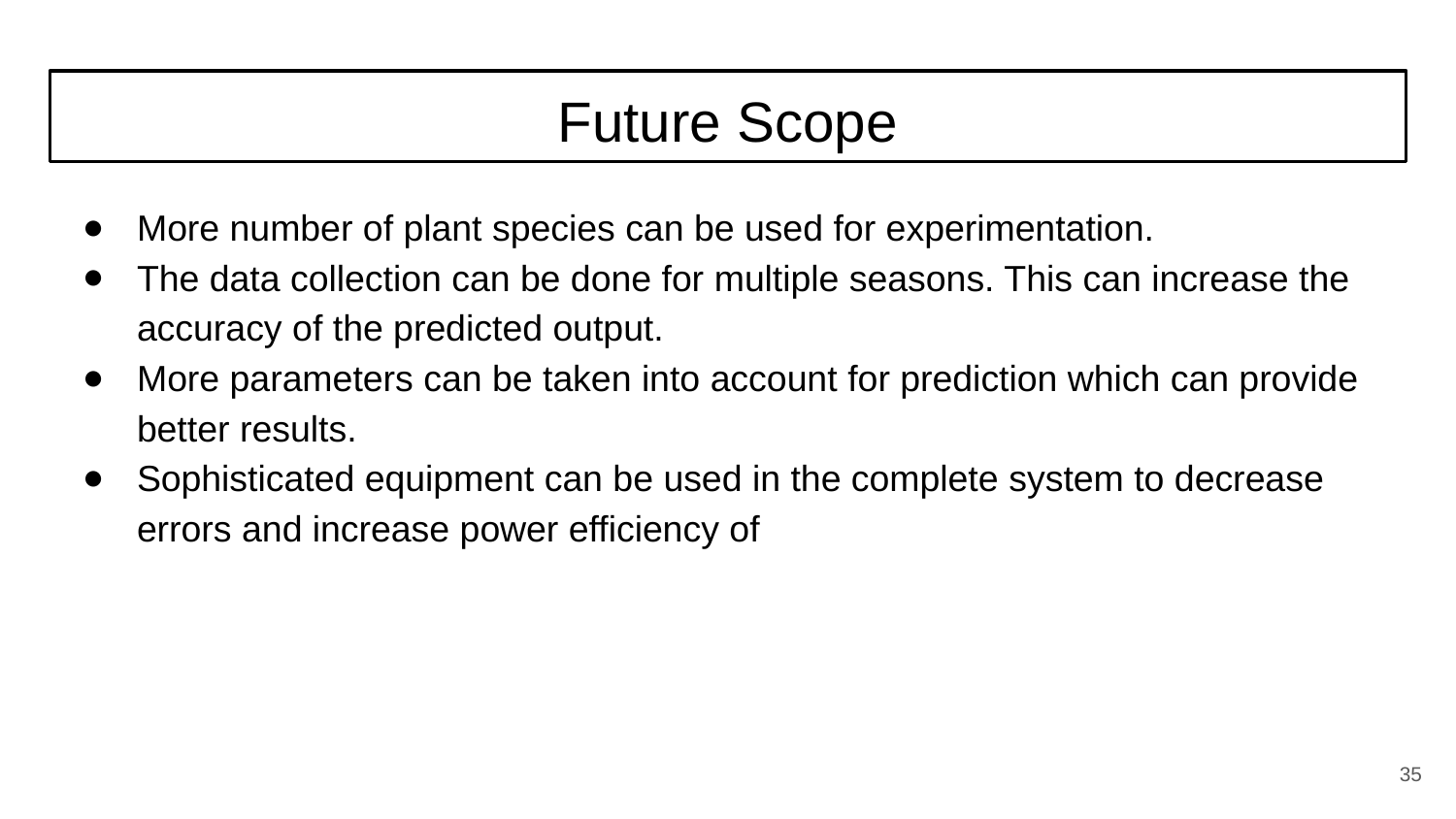

# Future Scope
More number of plant species can be used for experimentation.
The data collection can be done for multiple seasons. This can increase the accuracy of the predicted output.
More parameters can be taken into account for prediction which can provide better results.
Sophisticated equipment can be used in the complete system to decrease errors and increase power efficiency of

35